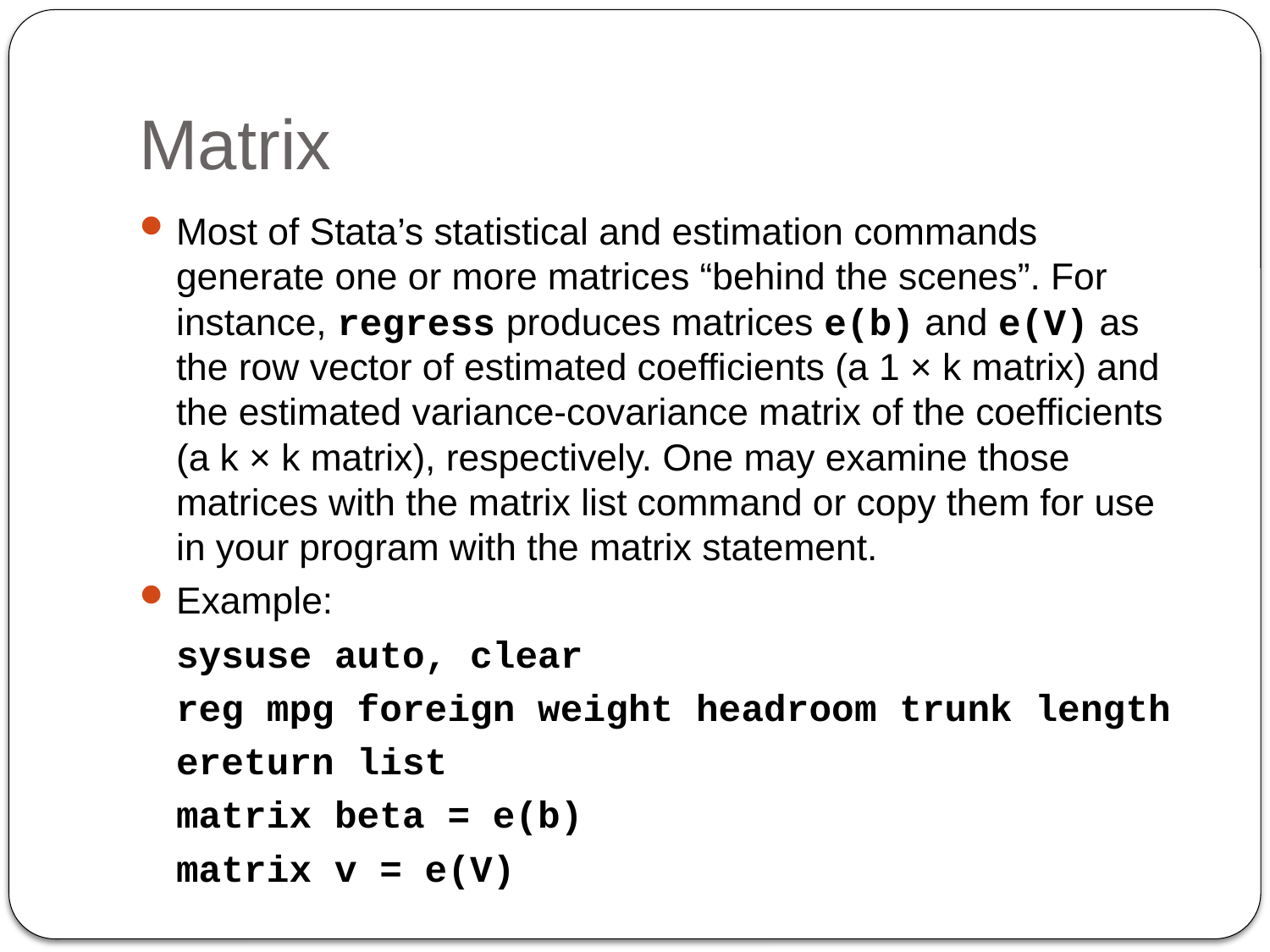

# Matrix
Most of Stata’s statistical and estimation commands generate one or more matrices “behind the scenes”. For instance, regress produces matrices e(b) and e(V) as the row vector of estimated coefficients (a 1 × k matrix) and the estimated variance-covariance matrix of the coefficients (a k × k matrix), respectively. One may examine those matrices with the matrix list command or copy them for use in your program with the matrix statement.
Example:
	sysuse auto, clear
	reg mpg foreign weight headroom trunk length
	ereturn list
	matrix beta = e(b)
	matrix v = e(V)